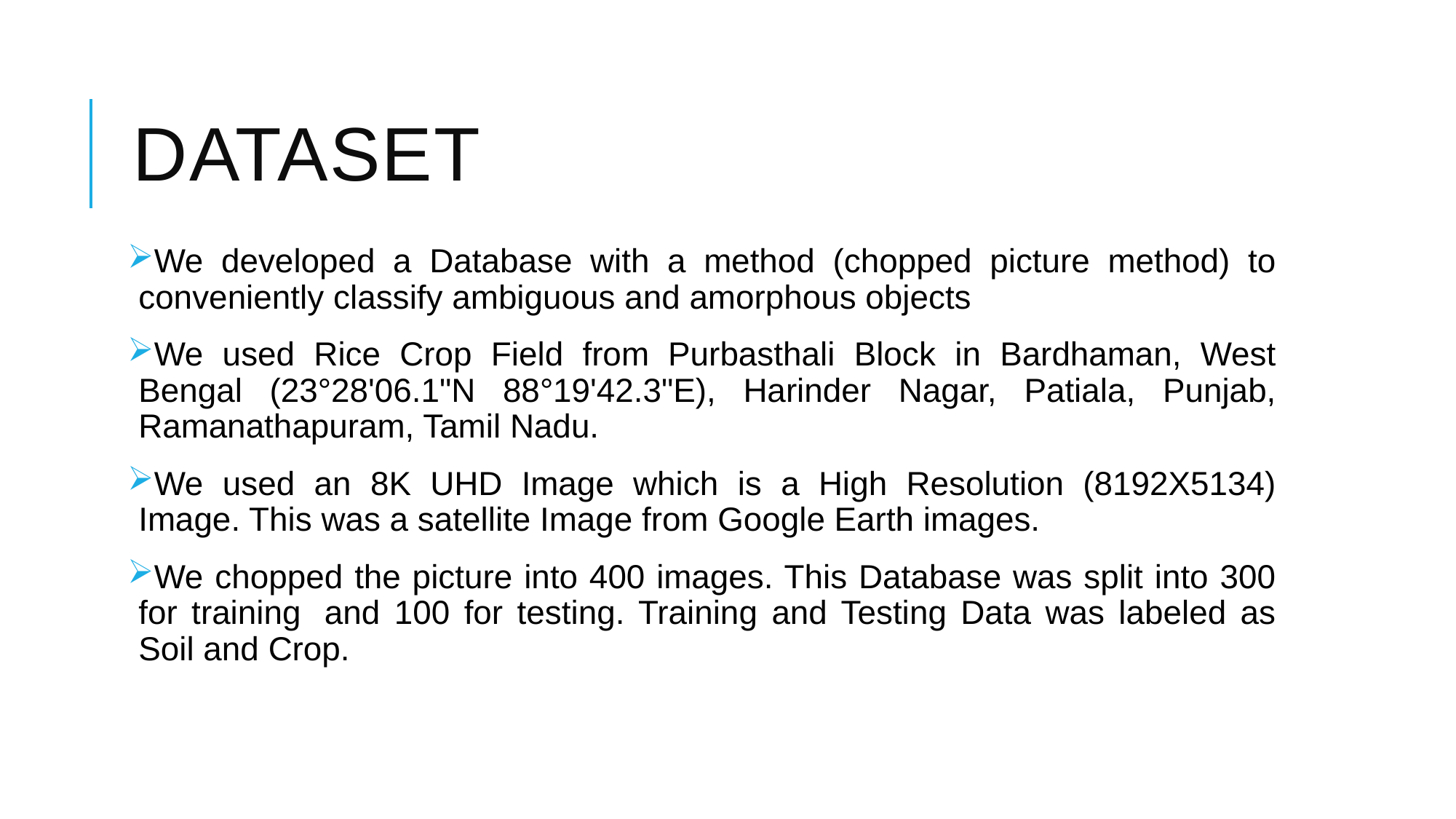

# dataset
We developed a Database with a method (chopped picture method) to conveniently classify ambiguous and amorphous objects
We used Rice Crop Field from Purbasthali Block in Bardhaman, West Bengal (23°28'06.1"N 88°19'42.3"E), Harinder Nagar, Patiala, Punjab, Ramanathapuram, Tamil Nadu.
We used an 8K UHD Image which is a High Resolution (8192X5134) Image. This was a satellite Image from Google Earth images.
We chopped the picture into 400 images. This Database was split into 300 for training  and 100 for testing. Training and Testing Data was labeled as Soil and Crop.